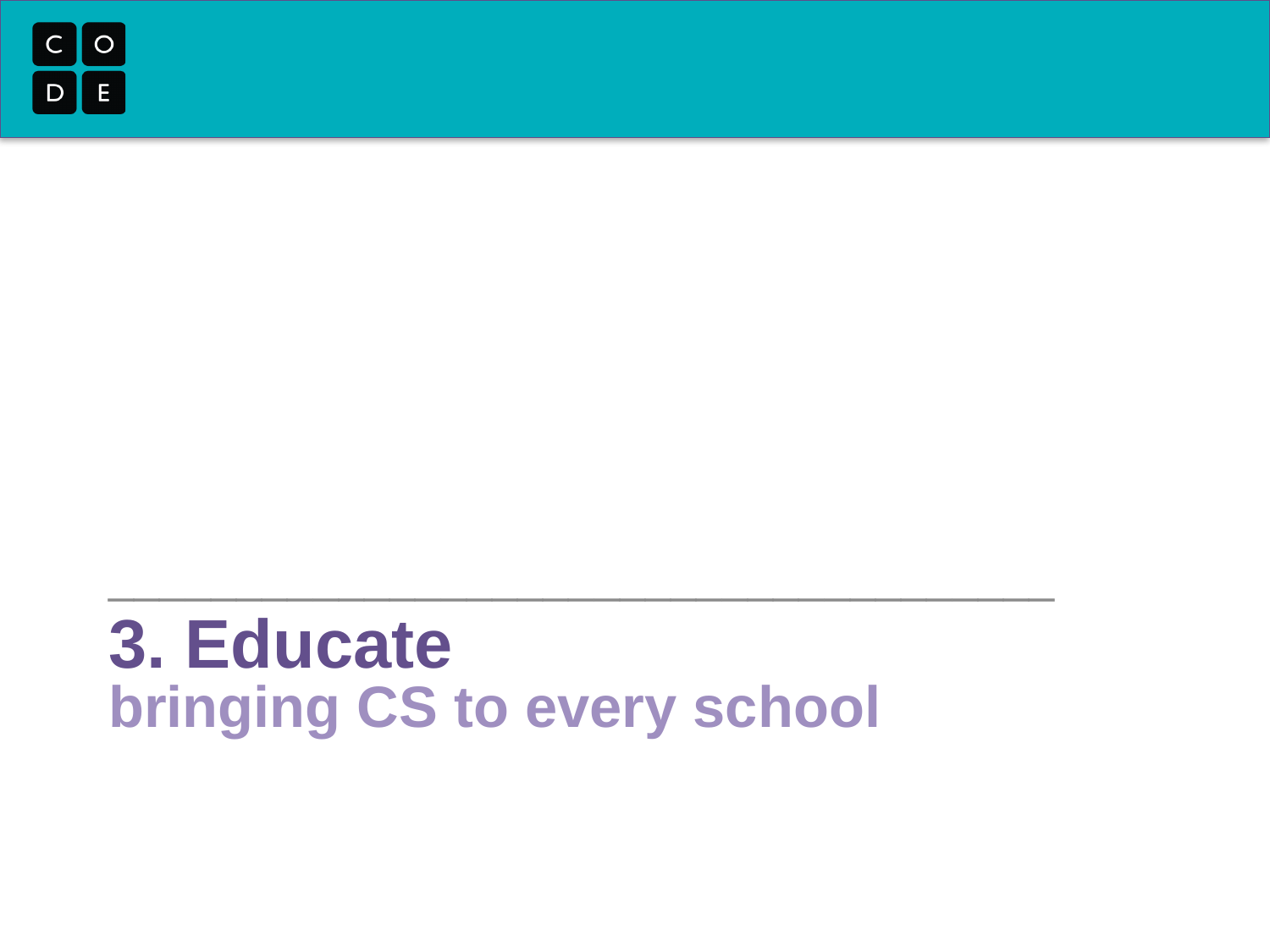

_____________________________________
# 3. Educate bringing CS to every school